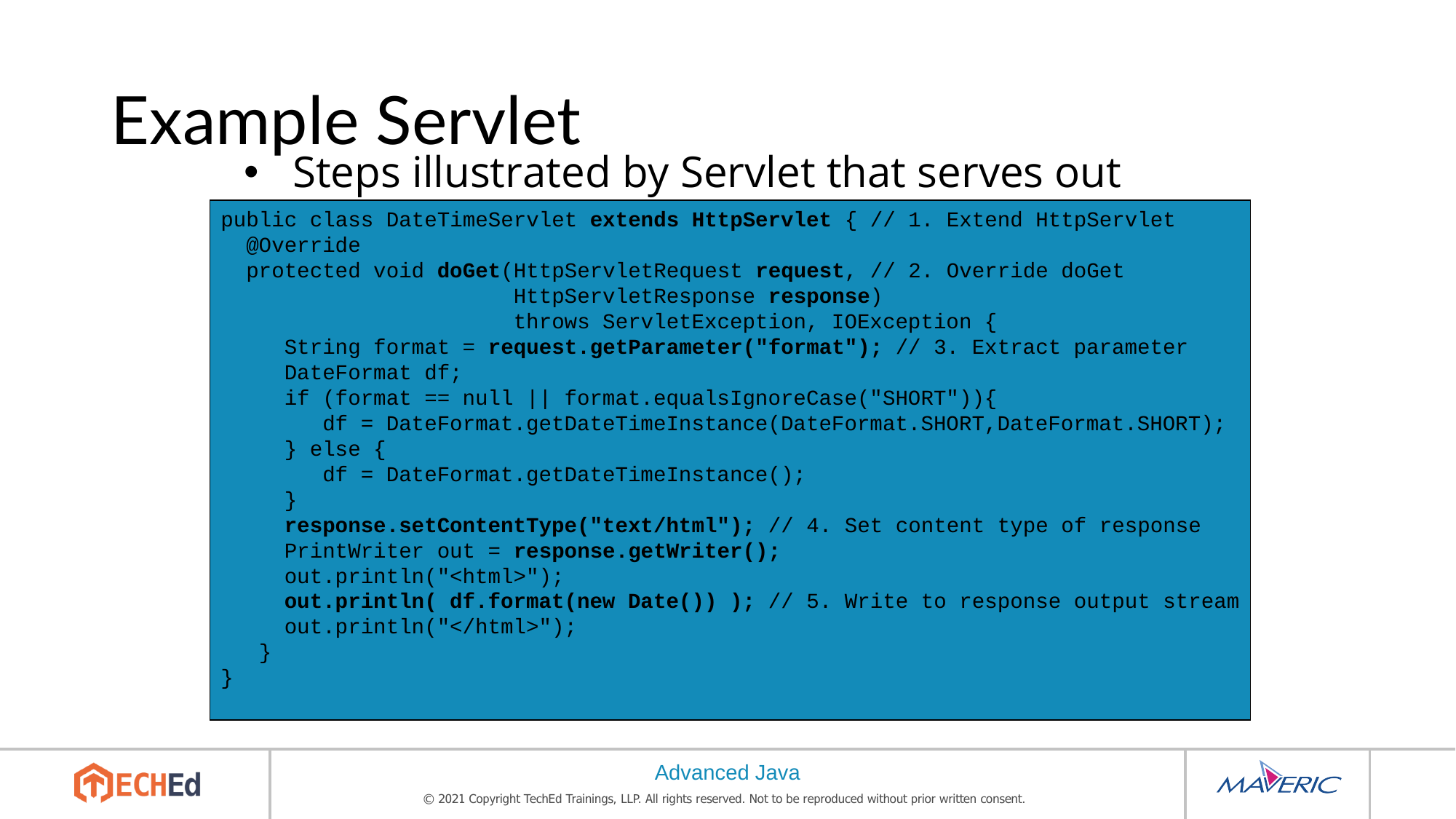

# Example Servlet
Steps illustrated by Servlet that serves out current system time
public class DateTimeServlet extends HttpServlet { // 1. Extend HttpServlet
  @Override
  protected void doGet(HttpServletRequest request, // 2. Override doGet
                       HttpServletResponse response)
                       throws ServletException, IOException {
     String format = request.getParameter("format"); // 3. Extract parameter
     DateFormat df;
     if (format == null || format.equalsIgnoreCase("SHORT")){
        df = DateFormat.getDateTimeInstance(DateFormat.SHORT,DateFormat.SHORT);
     } else {
        df = DateFormat.getDateTimeInstance();
     }
     response.setContentType("text/html"); // 4. Set content type of response
     PrintWriter out = response.getWriter();
     out.println("<html>");
     out.println( df.format(new Date()) ); // 5. Write to response output stream
     out.println("</html>");
   }
}